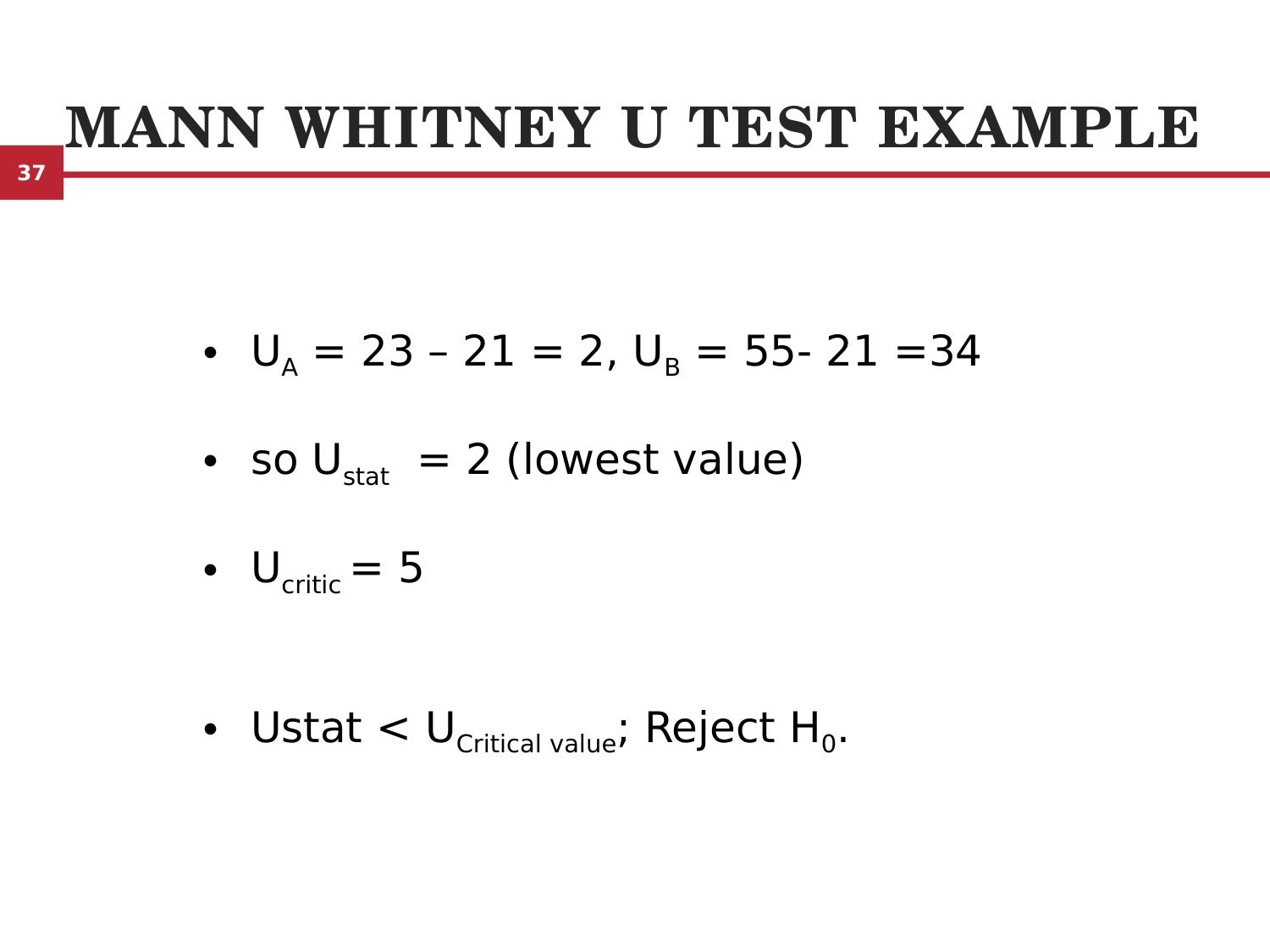

# Mann Whitney U Test Example
UA = 23 – 21 = 2, UB = 55- 21 =34

so Ustat  = 2 (lowest value)

Ucritic = 5

Ustat < UCritical value; Reject H0.